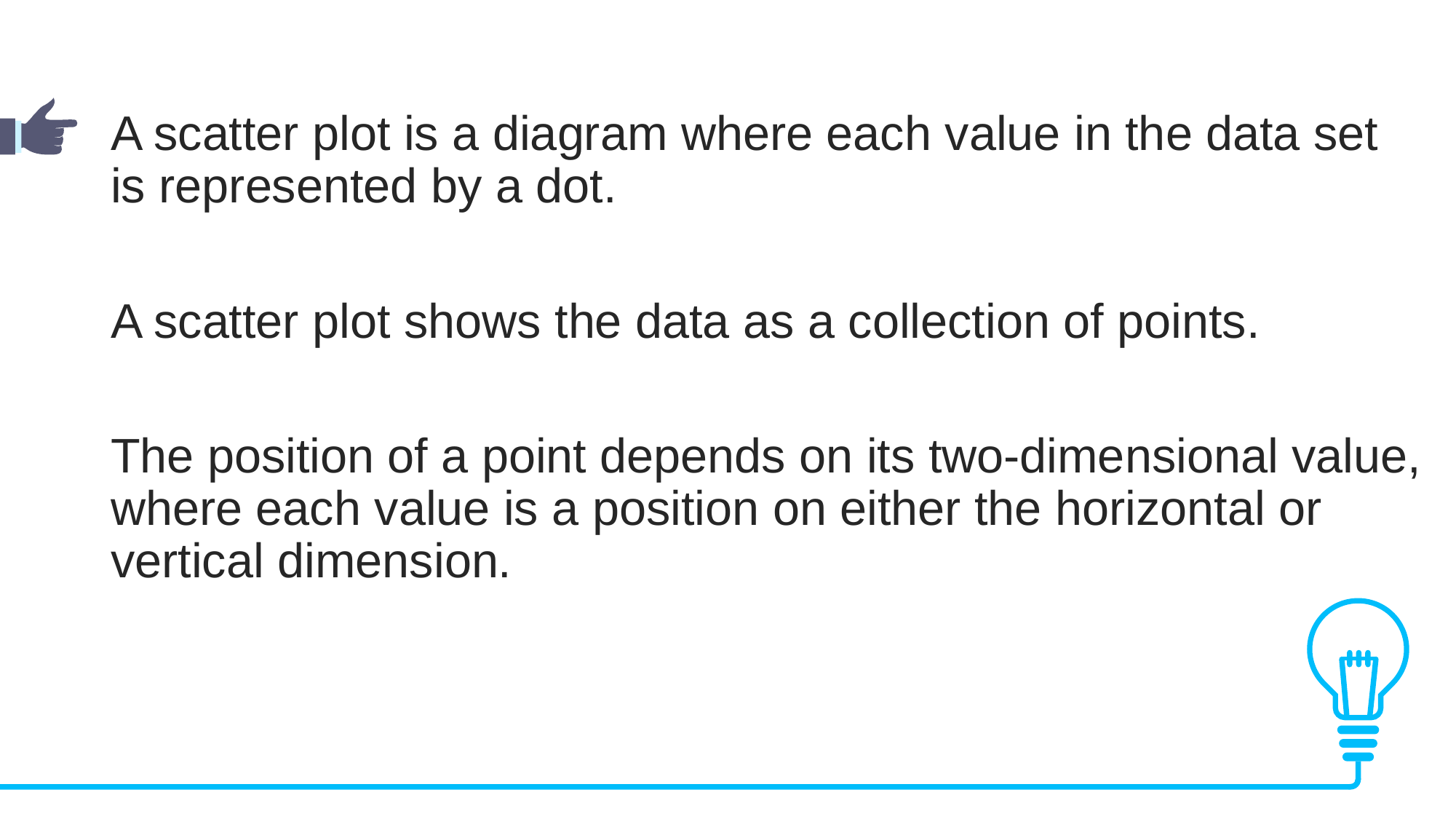

A scatter plot is a diagram where each value in the data set is represented by a dot.

A scatter plot shows the data as a collection of points.

The position of a point depends on its two-dimensional value, where each value is a position on either the horizontal or vertical dimension.